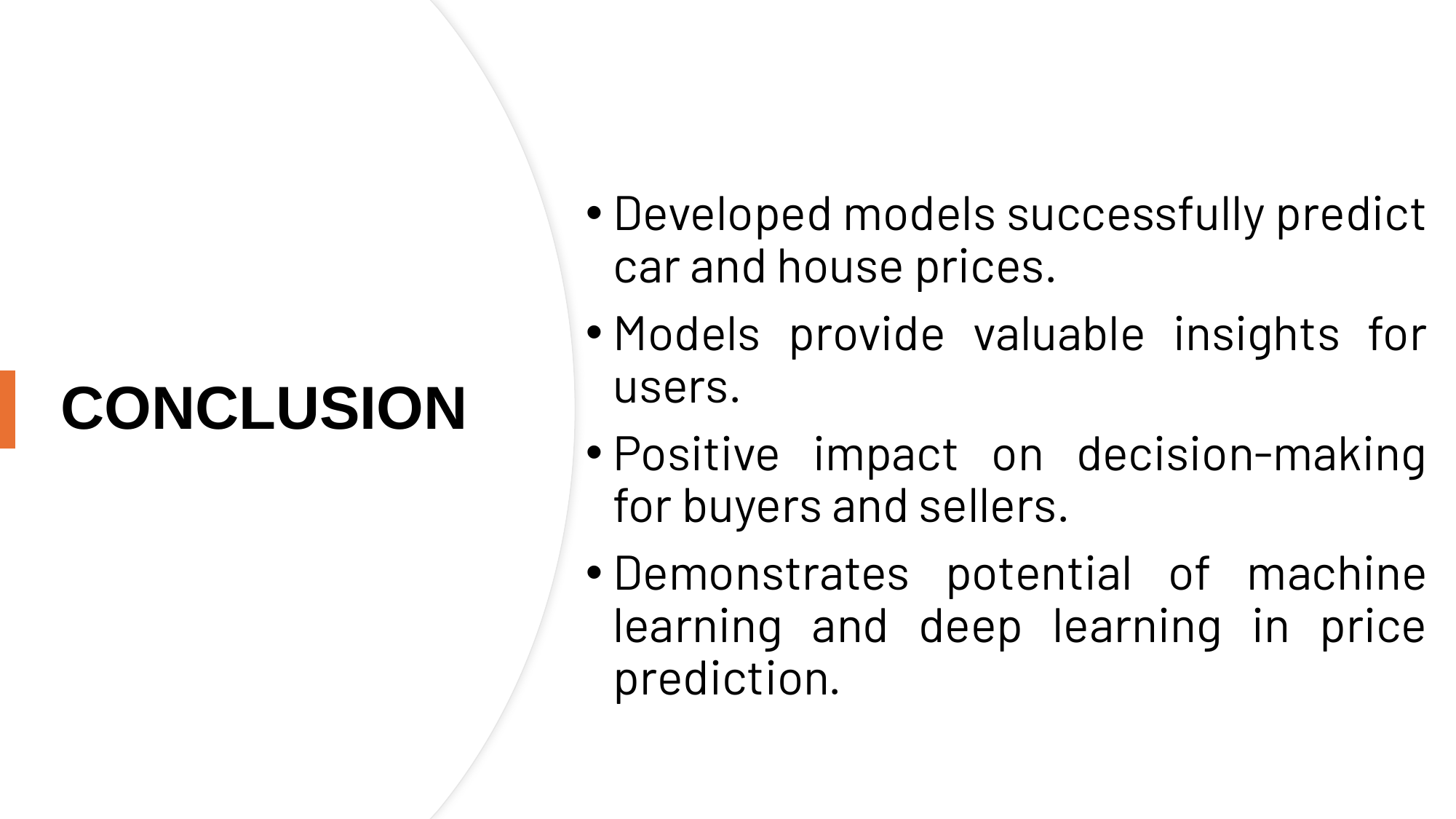

Developed models successfully predict car and house prices.
Models provide valuable insights for users.
Positive impact on decision-making for buyers and sellers.
Demonstrates potential of machine learning and deep learning in price prediction.
# Conclusion